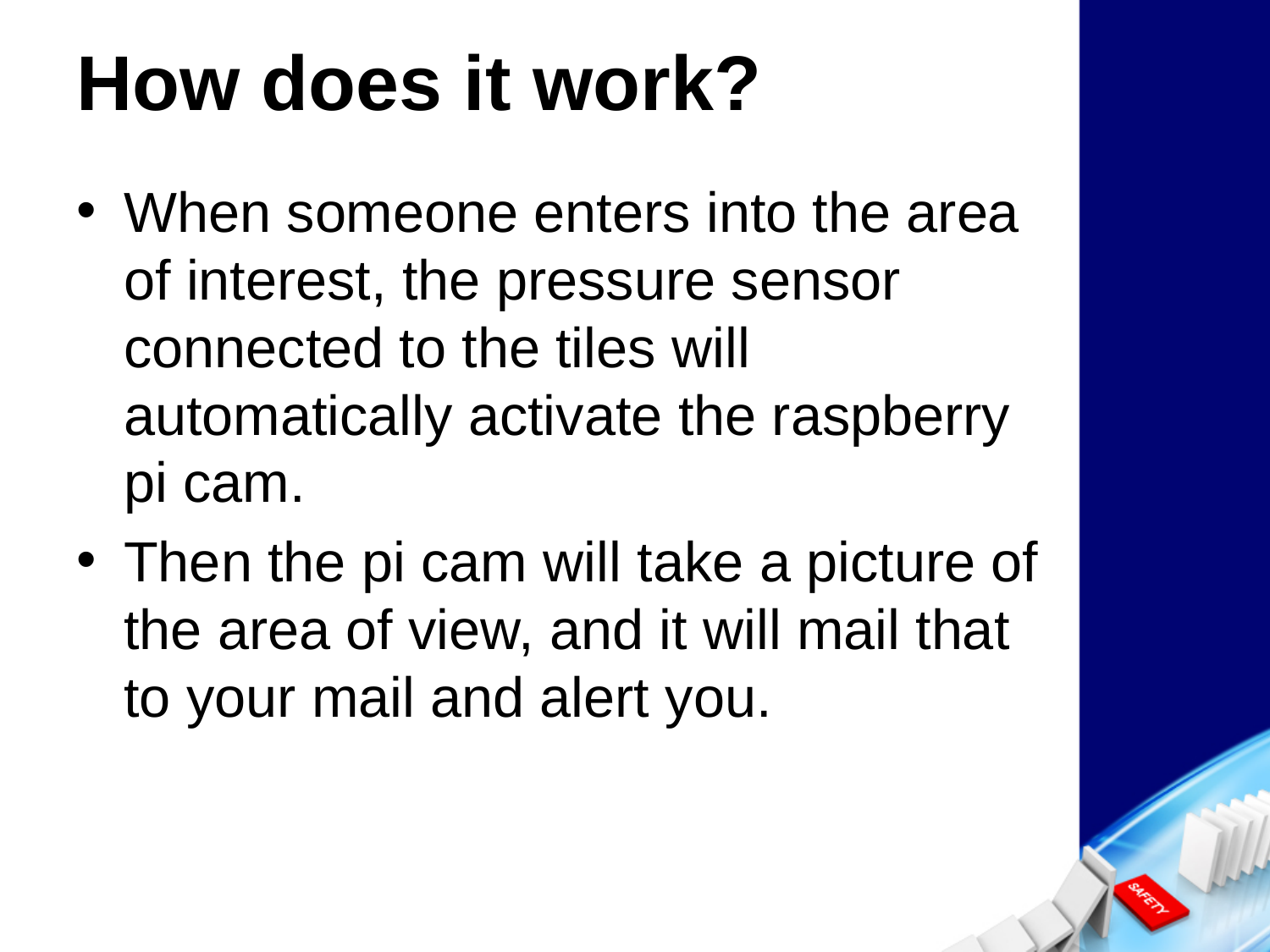

# How does it work?
When someone enters into the area of interest, the pressure sensor connected to the tiles will automatically activate the raspberry pi cam.
Then the pi cam will take a picture of the area of view, and it will mail that to your mail and alert you.